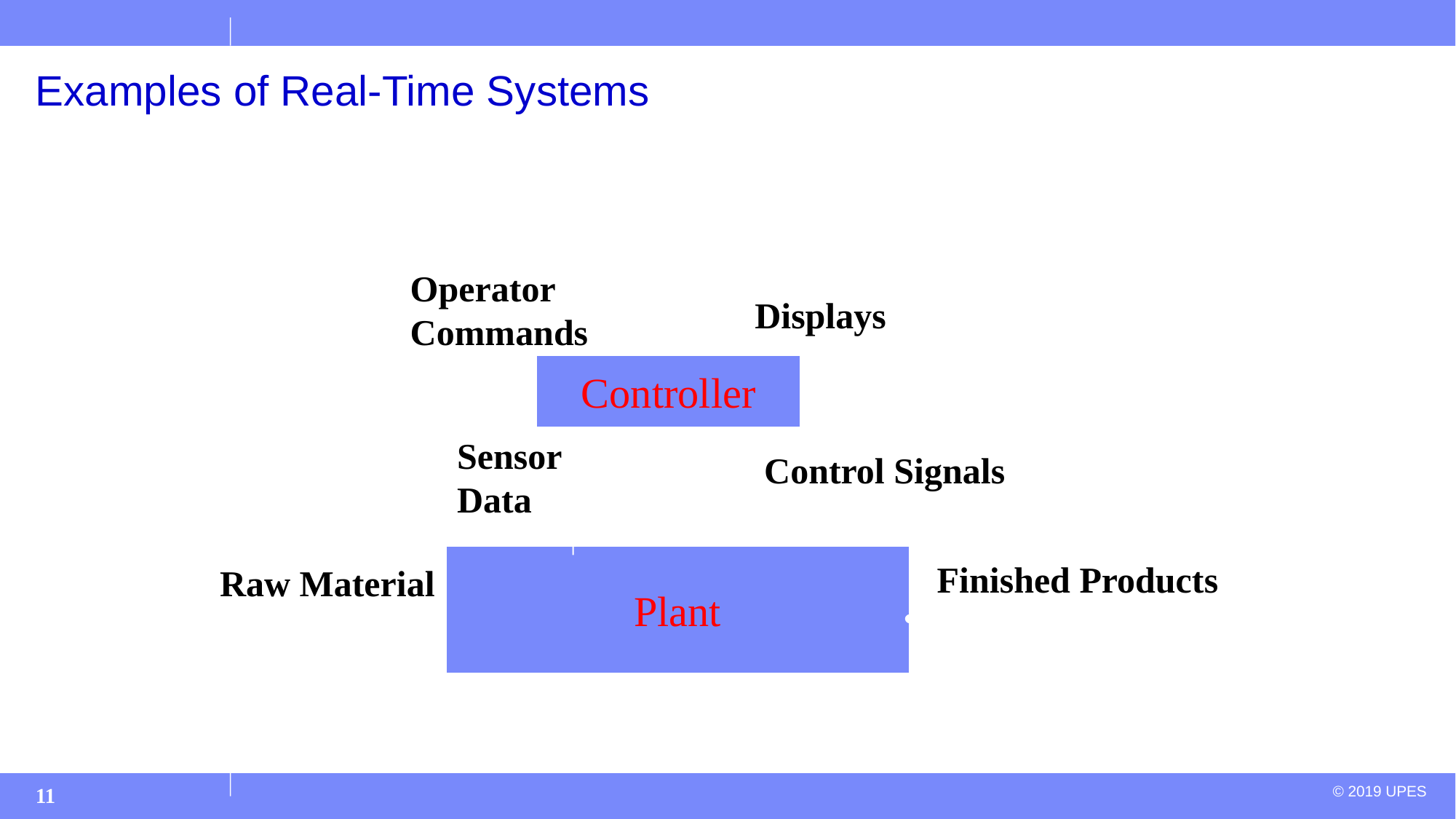

11
# Examples of Real-Time Systems
Process Control and Manufacturing Systems
Operator
Commands

Displays

Controller

Sensor
Data
Control Signals
Plant
Finished Products
Raw Material